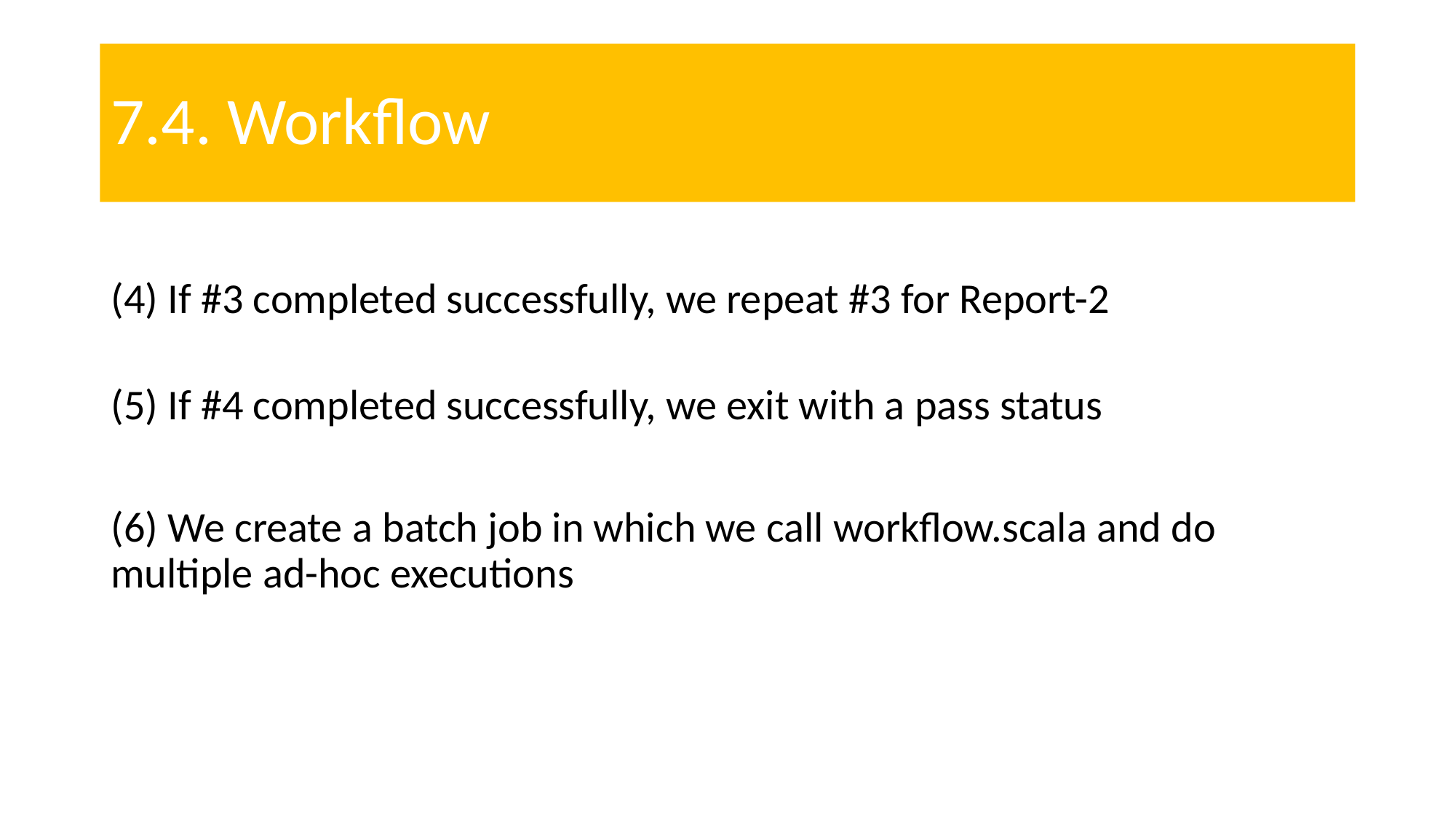

# 7.4. Workflow
(4) If #3 completed successfully, we repeat #3 for Report-2
(5) If #4 completed successfully, we exit with a pass status

(6) We create a batch job in which we call workflow.scala and do multiple ad-hoc executions